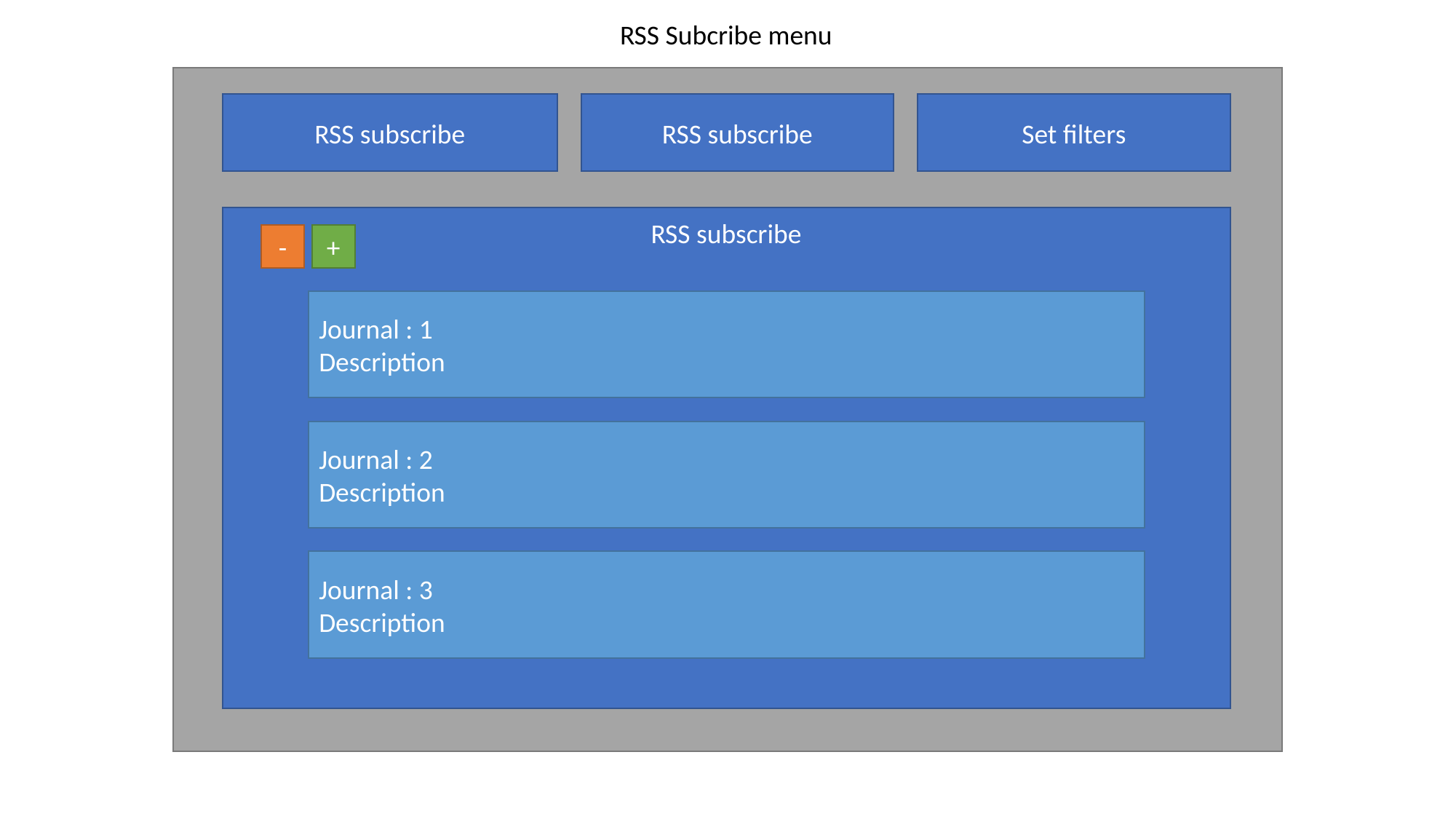

RSS Subcribe menu

RSS subscribe
RSS subscribe
Set filters

RSS subscribe
-
+
Journal : 1
Description
Journal : 2
Description
Journal : 3
Description